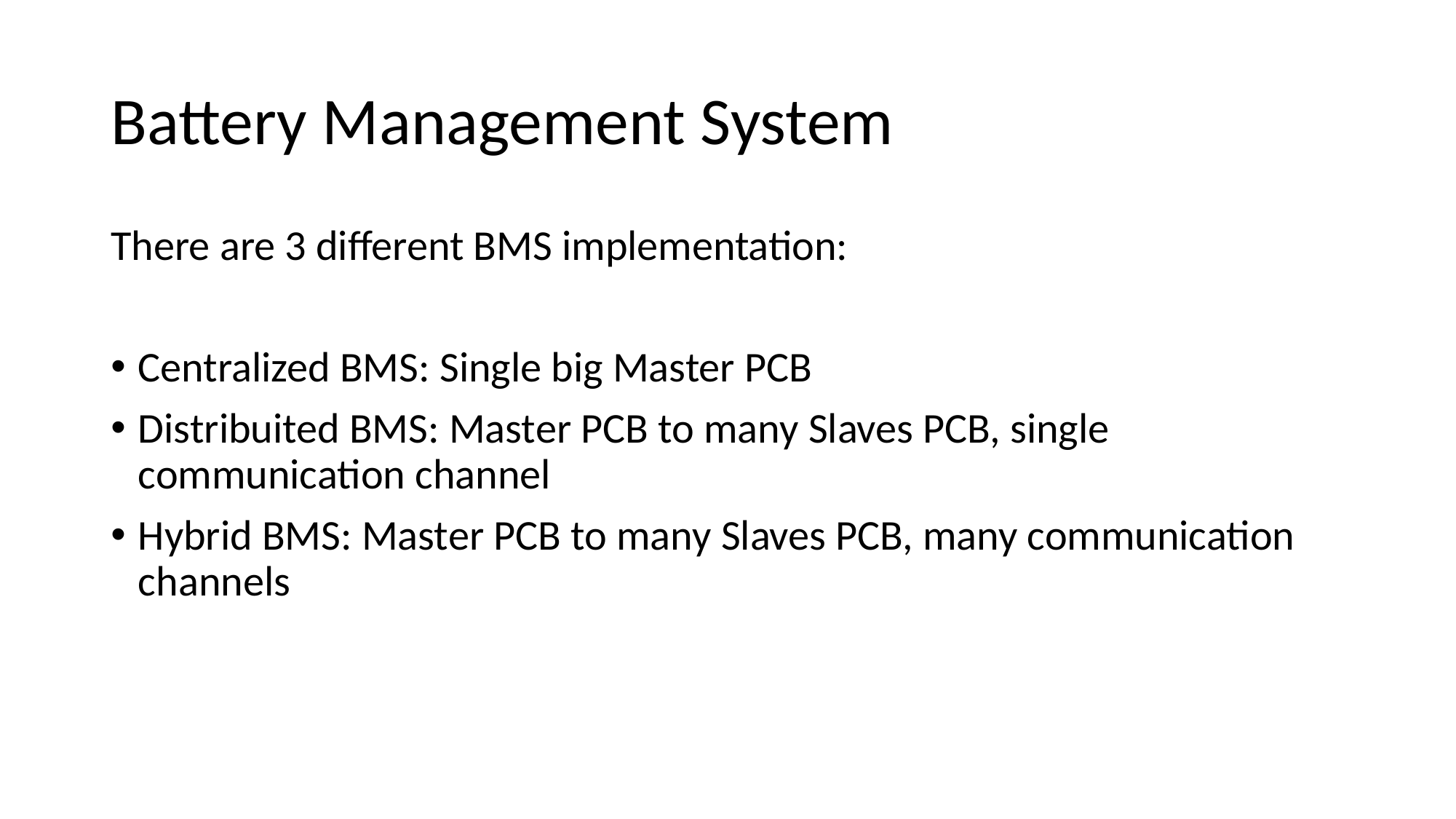

# Battery Management System
There are 3 different BMS implementation:

Centralized BMS: Single big Master PCB
Distribuited BMS: Master PCB to many Slaves PCB, single communication channel
Hybrid BMS: Master PCB to many Slaves PCB, many communication channels